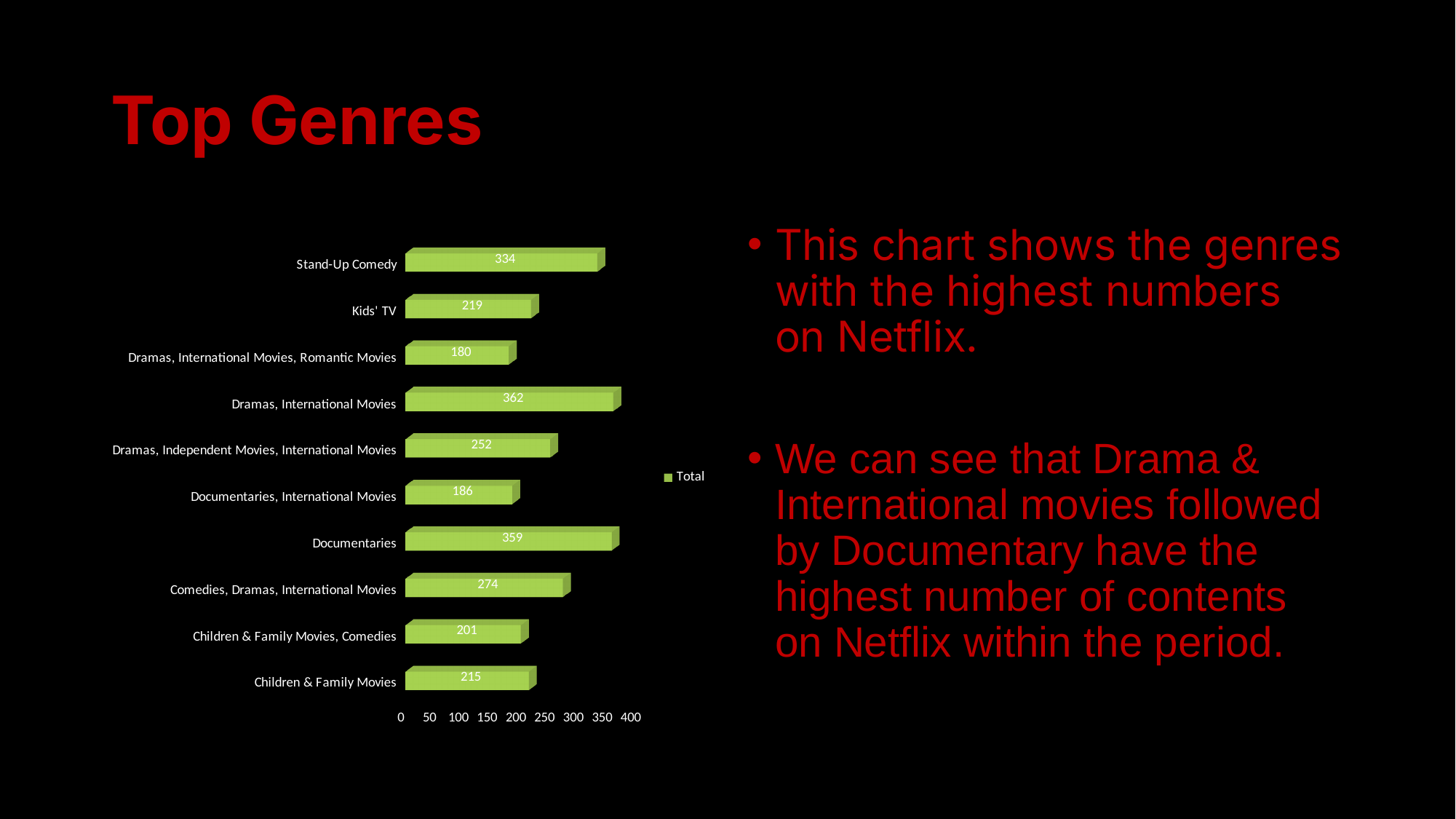

# Top Genres

[unsupported chart]

This chart shows the genres with the highest numbers on Netflix.

We can see that Drama & International movies followed by Documentary have the highest number of contents on Netflix within the period.